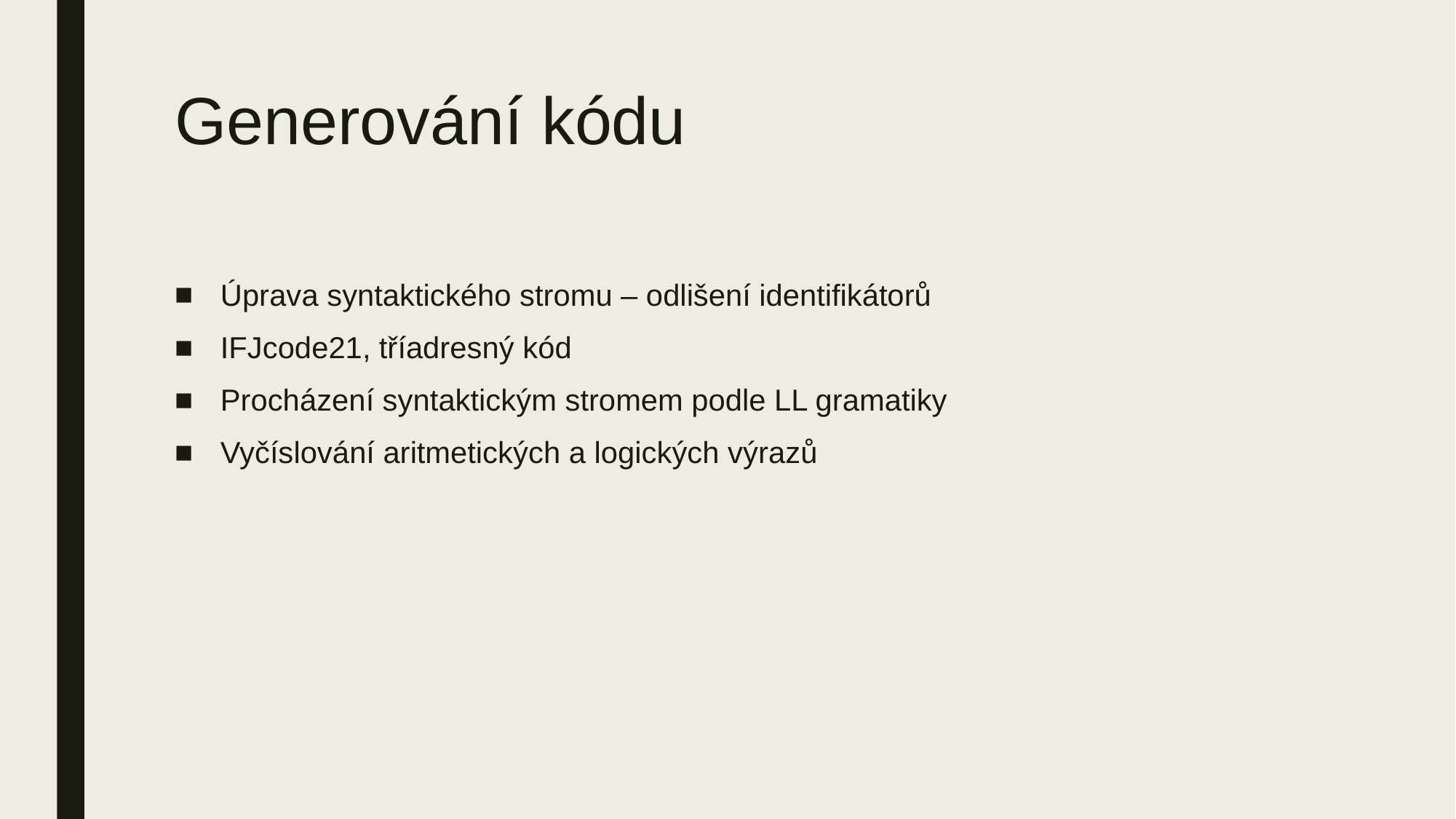

# Generování kódu
Úprava syntaktického stromu – odlišení identifikátorů
IFJcode21, tříadresný kód
Procházení syntaktickým stromem podle LL gramatiky
Vyčíslování aritmetických a logických výrazů